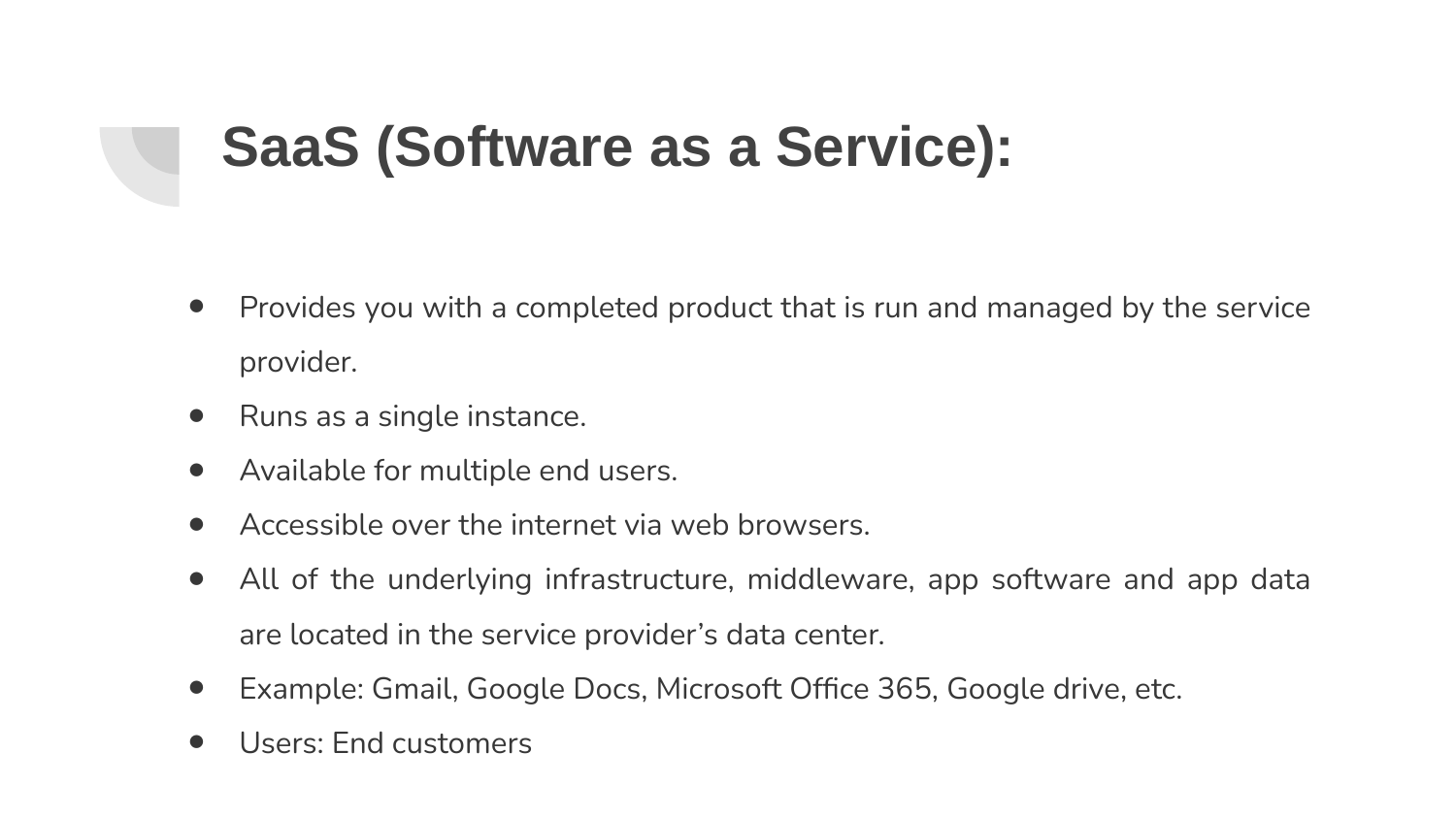

# SaaS (Software as a Service):
Provides you with a completed product that is run and managed by the service provider.
Runs as a single instance.
Available for multiple end users.
Accessible over the internet via web browsers.
All of the underlying infrastructure, middleware, app software and app data are located in the service provider’s data center.
Example: Gmail, Google Docs, Microsoft Office 365, Google drive, etc.
Users: End customers